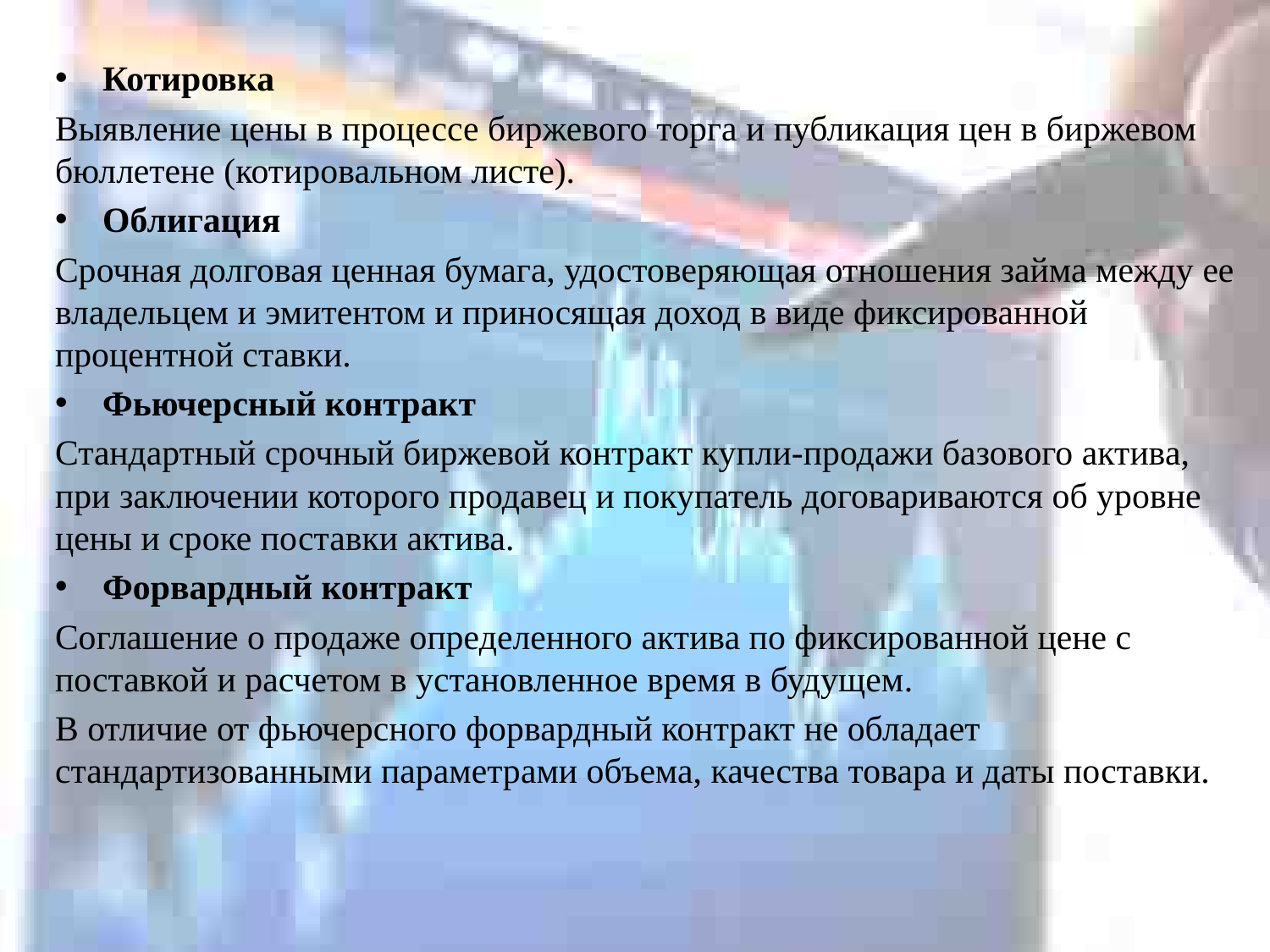

Котировка
Выявление цены в процессе биржевого торга и публикация цен в биржевом бюллетене (котировальном листе).
Облигация
Срочная долговая ценная бумага, удостоверяющая отношения займа между ее владельцем и эмитентом и приносящая доход в виде фиксированной процентной ставки.
Фьючерсный контракт
Стандартный срочный биржевой контракт купли-продажи базового актива, при заключении которого продавец и покупатель договариваются об уровне цены и сроке поставки актива.
Форвардный контракт
Соглашение о продаже определенного актива по фиксированной цене с поставкой и расчетом в установленное время в будущем.
В отличие от фьючерсного форвардный контракт не обладает стандартизованными параметрами объема, качества товара и даты поставки.